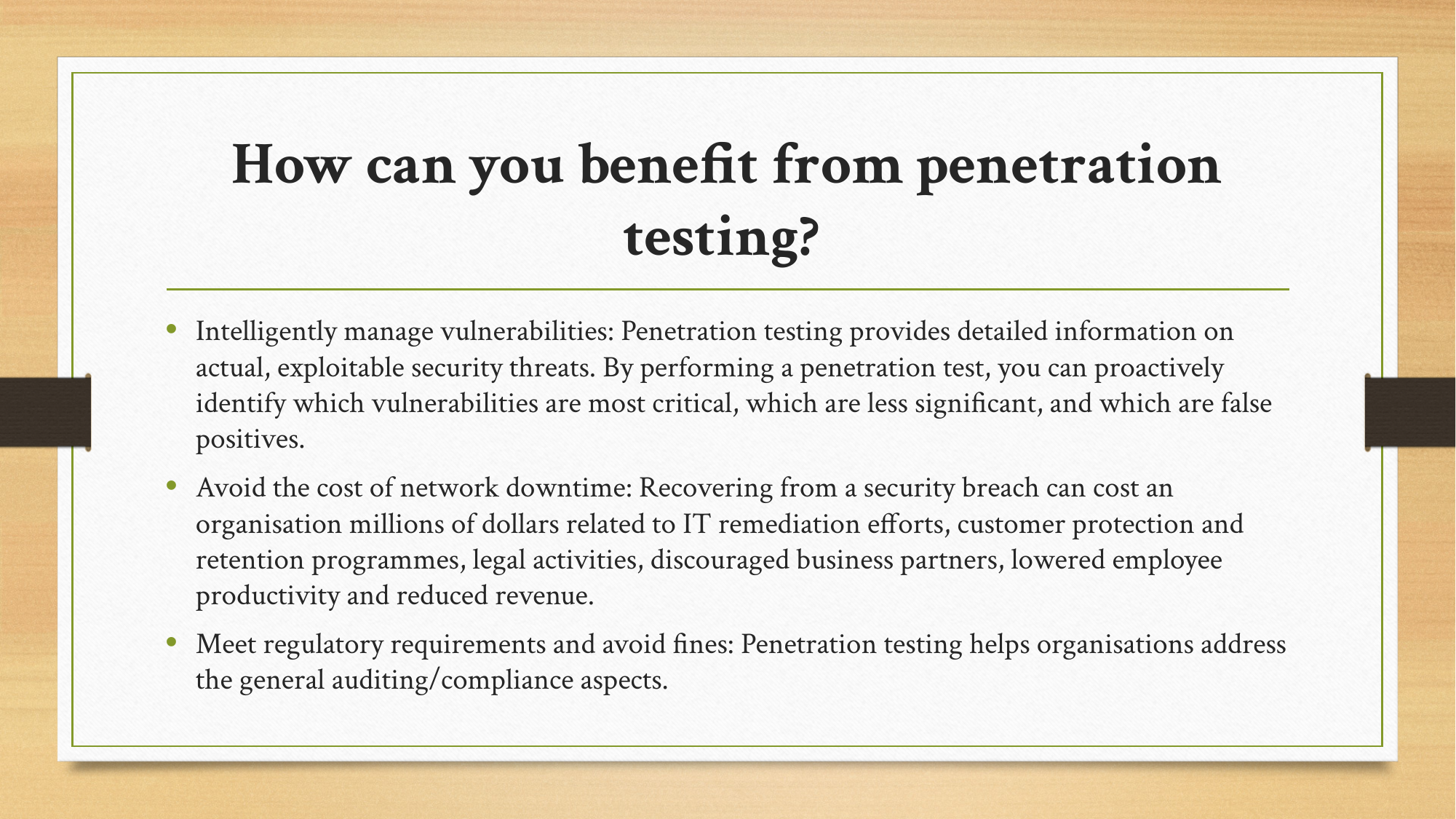

# How can you benefit from penetration testing?
Intelligently manage vulnerabilities: Penetration testing provides detailed information on actual, exploitable security threats. By performing a penetration test, you can proactively identify which vulnerabilities are most critical, which are less significant, and which are false positives.
Avoid the cost of network downtime: Recovering from a security breach can cost an organisation millions of dollars related to IT remediation efforts, customer protection and retention programmes, legal activities, discouraged business partners, lowered employee productivity and reduced revenue.
Meet regulatory requirements and avoid fines: Penetration testing helps organisations address the general auditing/compliance aspects.